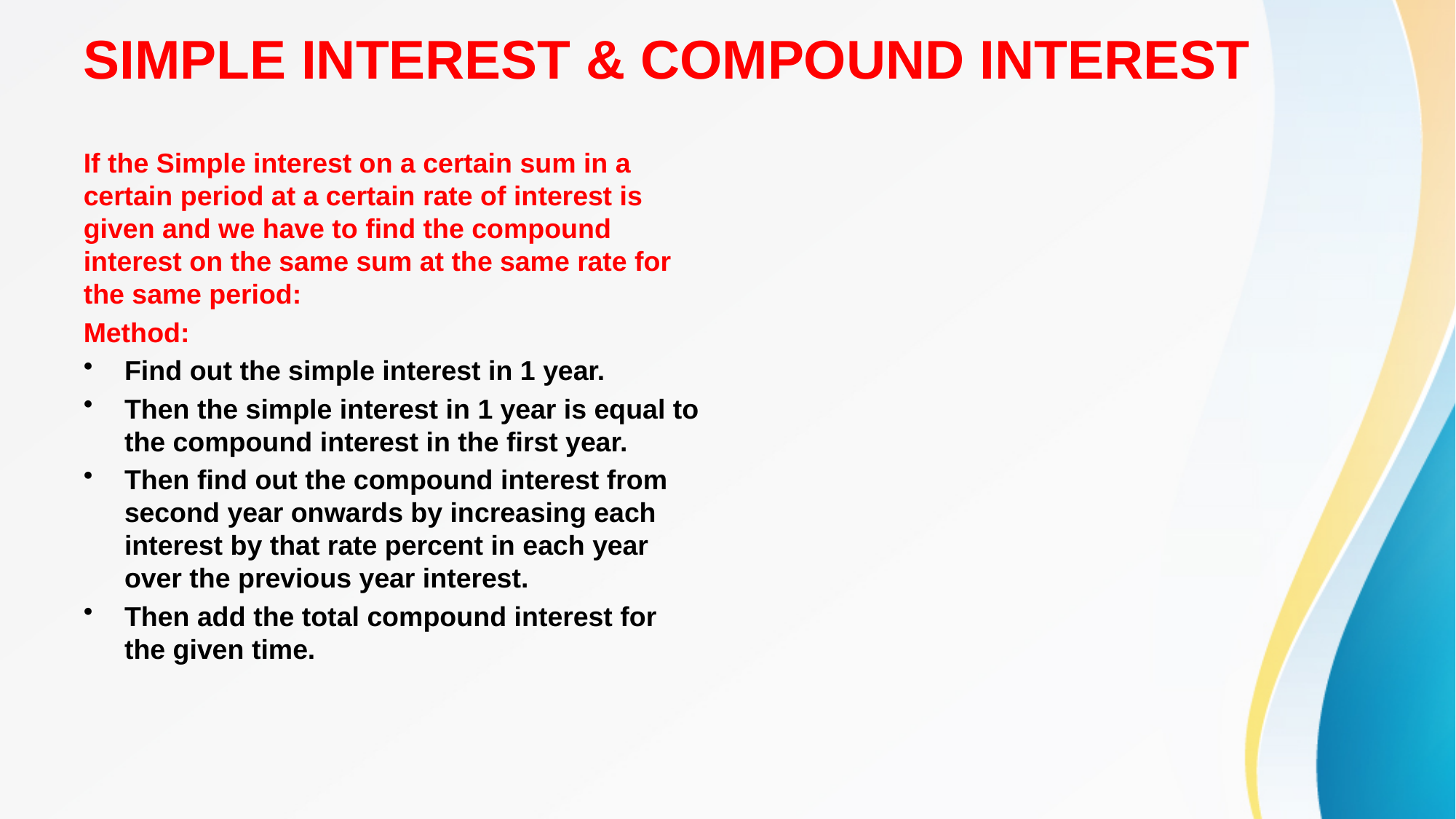

# SIMPLE INTEREST & COMPOUND INTEREST
If the Simple interest on a certain sum in a certain period at a certain rate of interest is given and we have to find the compound interest on the same sum at the same rate for the same period:
Method:
Find out the simple interest in 1 year.
Then the simple interest in 1 year is equal to the compound interest in the first year.
Then find out the compound interest from second year onwards by increasing each interest by that rate percent in each year over the previous year interest.
Then add the total compound interest for the given time.